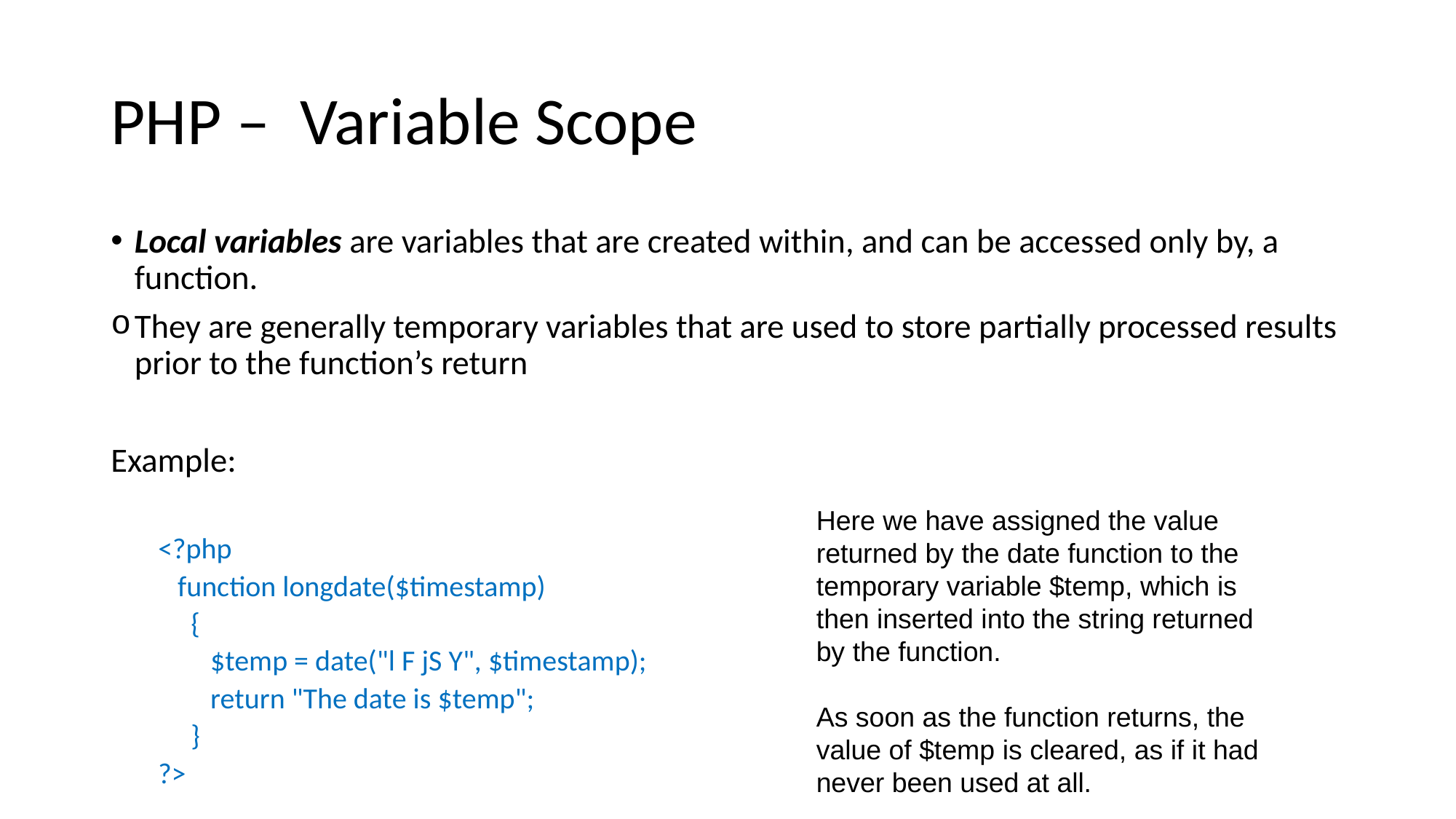

# PHP –  Variable Scope
Local variables are variables that are created within, and can be accessed only by, a function.
They are generally temporary variables that are used to store partially processed results prior to the function’s return

Example:

<?php
   function longdate($timestamp)
     {
        $temp = date("l F jS Y", $timestamp);
        return "The date is $temp";
     }
?>

Here we have assigned the value returned by the date function to the temporary variable $temp, which is then inserted into the string returned by the function.

As soon as the function returns, the value of $temp is cleared, as if it had never been used at all.